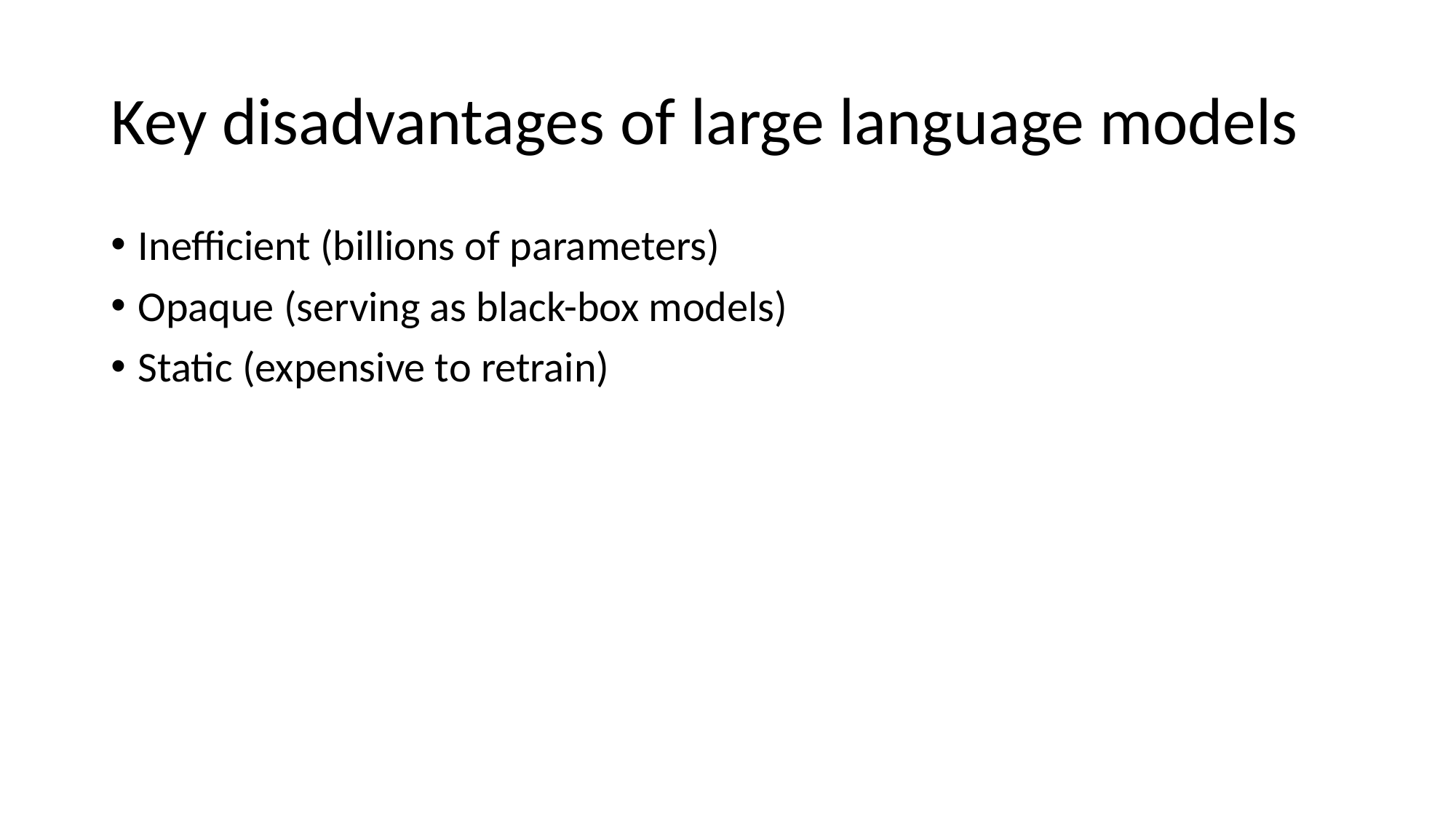

# Key disadvantages of large language models
Inefficient (billions of parameters)
Opaque (serving as black-box models)
Static (expensive to retrain)